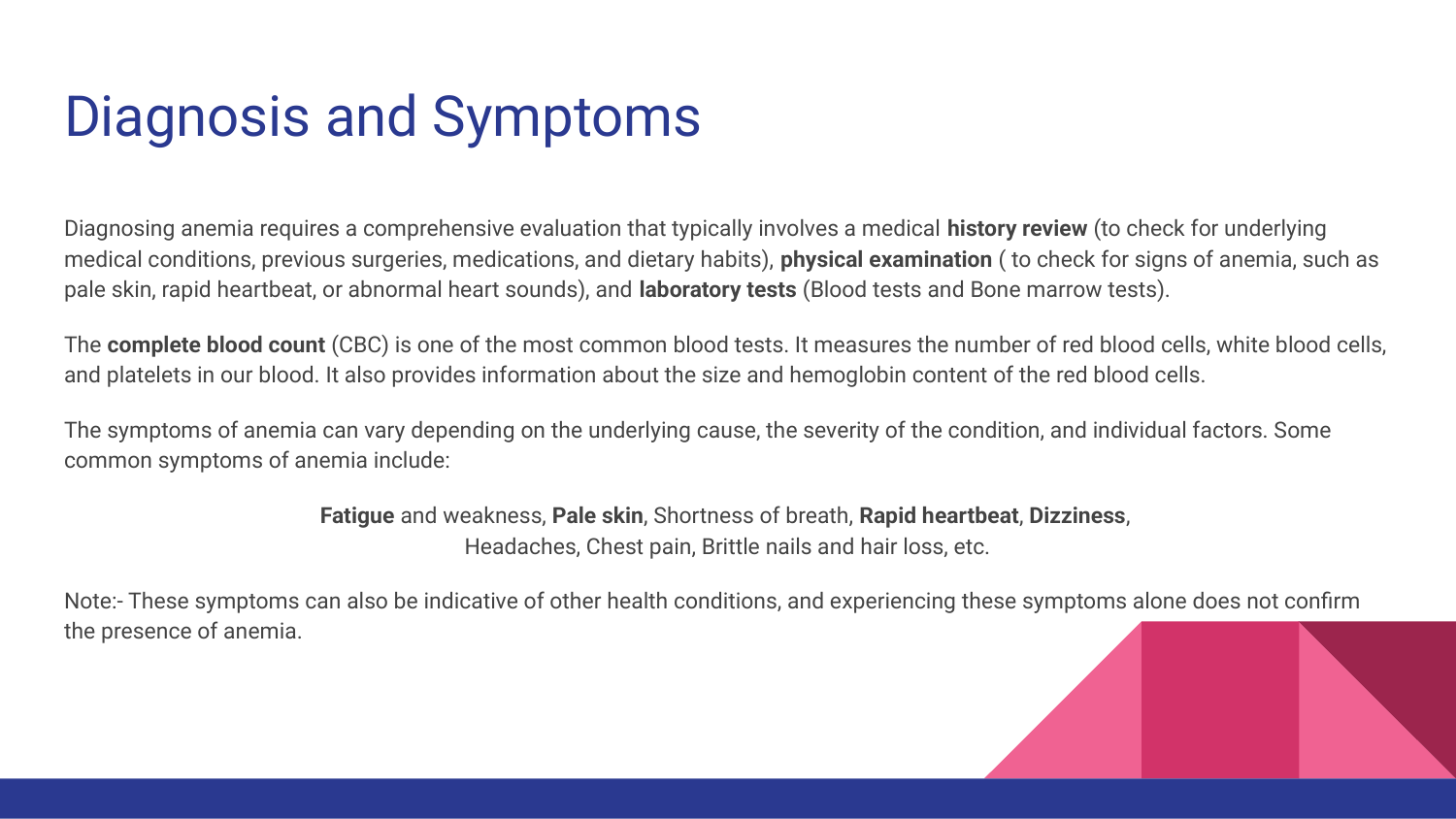

# Diagnosis and Symptoms
Diagnosing anemia requires a comprehensive evaluation that typically involves a medical history review (to check for underlying medical conditions, previous surgeries, medications, and dietary habits), physical examination ( to check for signs of anemia, such as pale skin, rapid heartbeat, or abnormal heart sounds), and laboratory tests (Blood tests and Bone marrow tests).
The complete blood count (CBC) is one of the most common blood tests. It measures the number of red blood cells, white blood cells, and platelets in our blood. It also provides information about the size and hemoglobin content of the red blood cells.
The symptoms of anemia can vary depending on the underlying cause, the severity of the condition, and individual factors. Some common symptoms of anemia include:
Fatigue and weakness, Pale skin, Shortness of breath, Rapid heartbeat, Dizziness,
Headaches, Chest pain, Brittle nails and hair loss, etc.
Note:- These symptoms can also be indicative of other health conditions, and experiencing these symptoms alone does not confirm the presence of anemia.